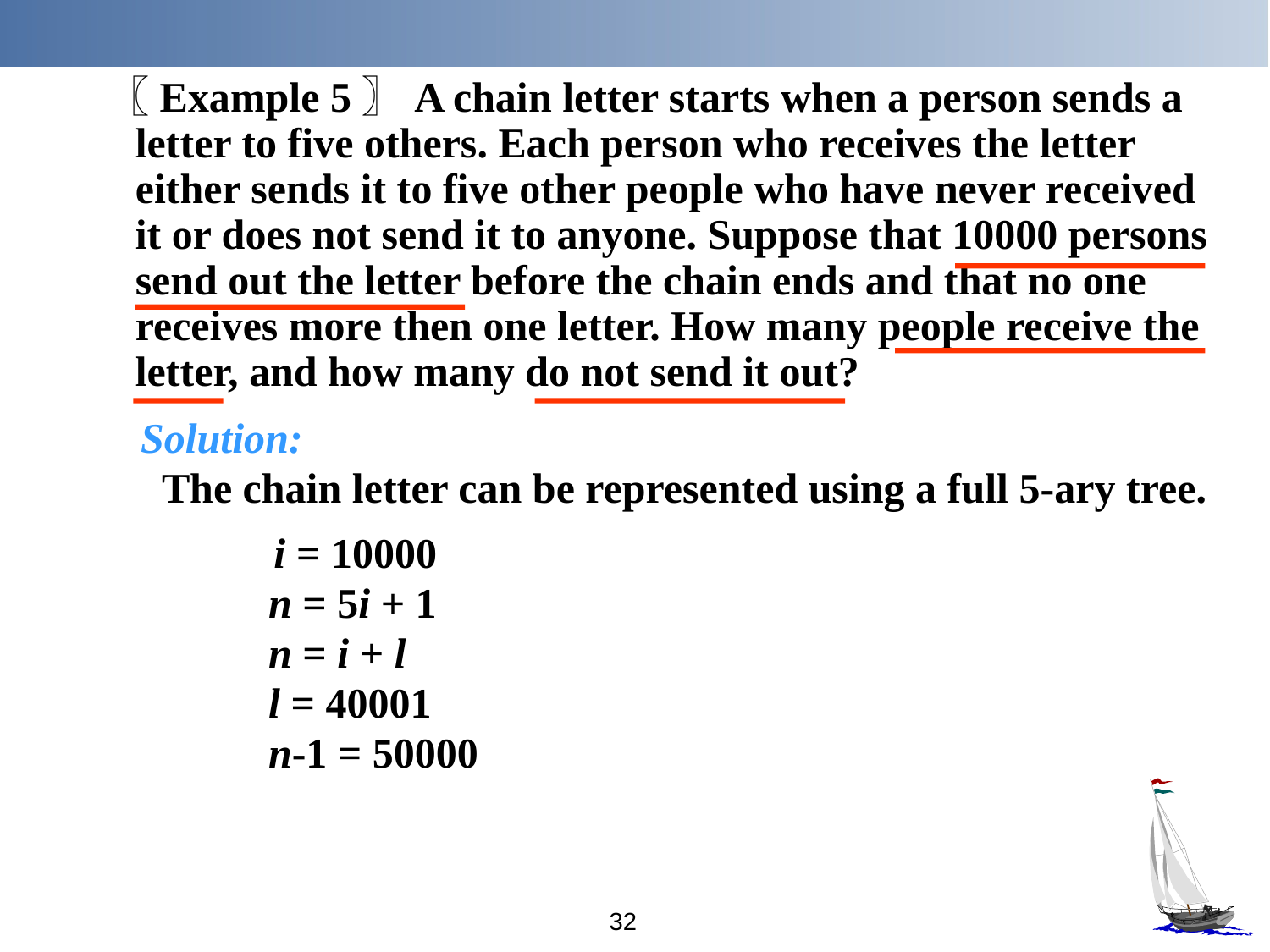

〖Example 5〗A chain letter starts when a person sends a letter to five others. Each person who receives the letter either sends it to five other people who have never received it or does not send it to anyone. Suppose that 10000 persons send out the letter before the chain ends and that no one receives more then one letter. How many people receive the letter, and how many do not send it out?
     Solution:
       The chain letter can be represented using a full 5-ary tree.

            i = 10000

            n = 5i + 1
            n = i + l
            l = 40001
            n-1 = 50000
32